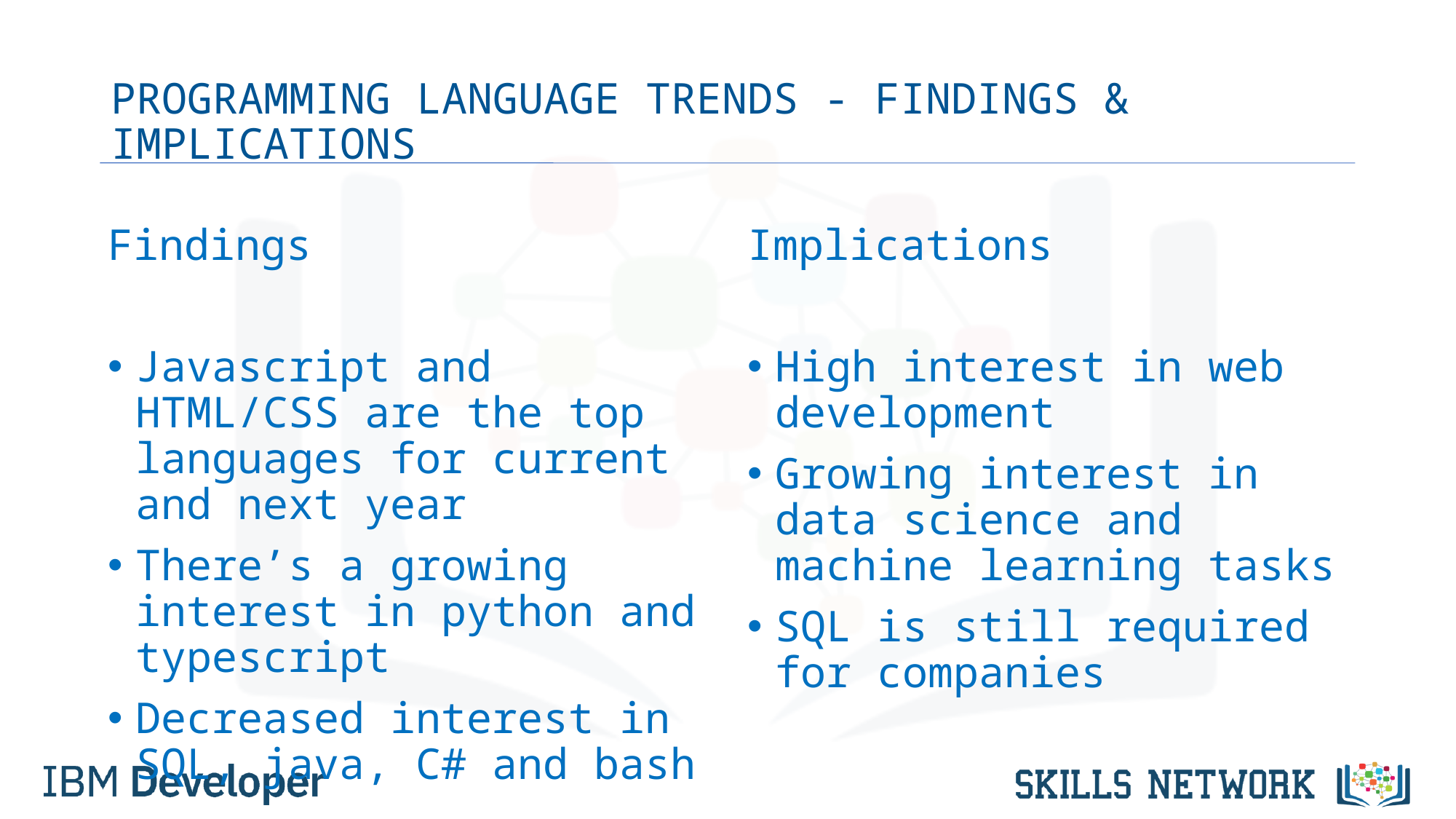

# PROGRAMMING LANGUAGE TRENDS - FINDINGS & IMPLICATIONS
Findings

Javascript and HTML/CSS are the top languages for current and next year
There’s a growing interest in python and typescript
Decreased interest in SQL, java, C# and bash
Implications

High interest in web development
Growing interest in data science and machine learning tasks
SQL is still required for companies